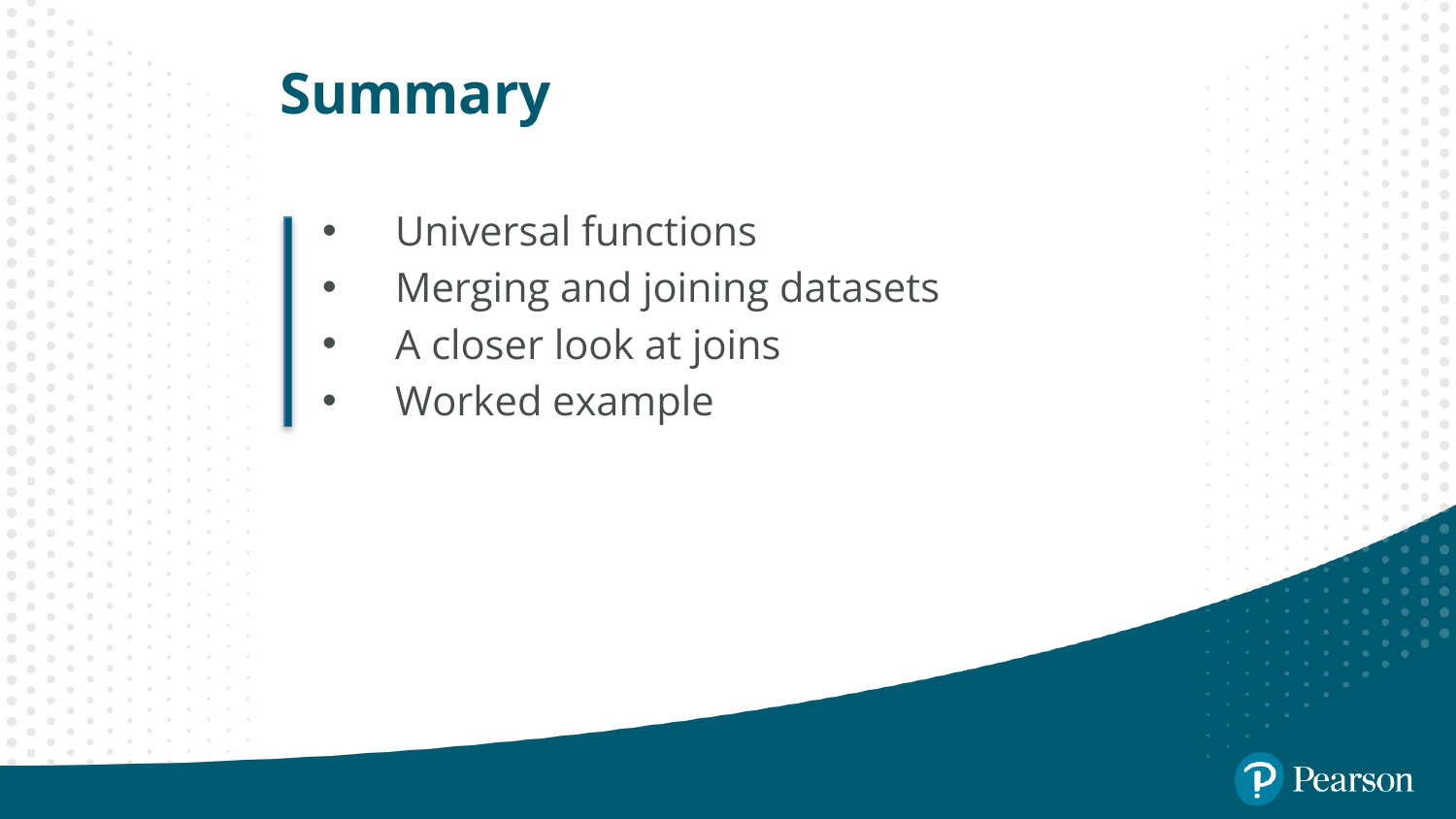

# Summary
Universal functions
Merging and joining datasets
A closer look at joins
Worked example